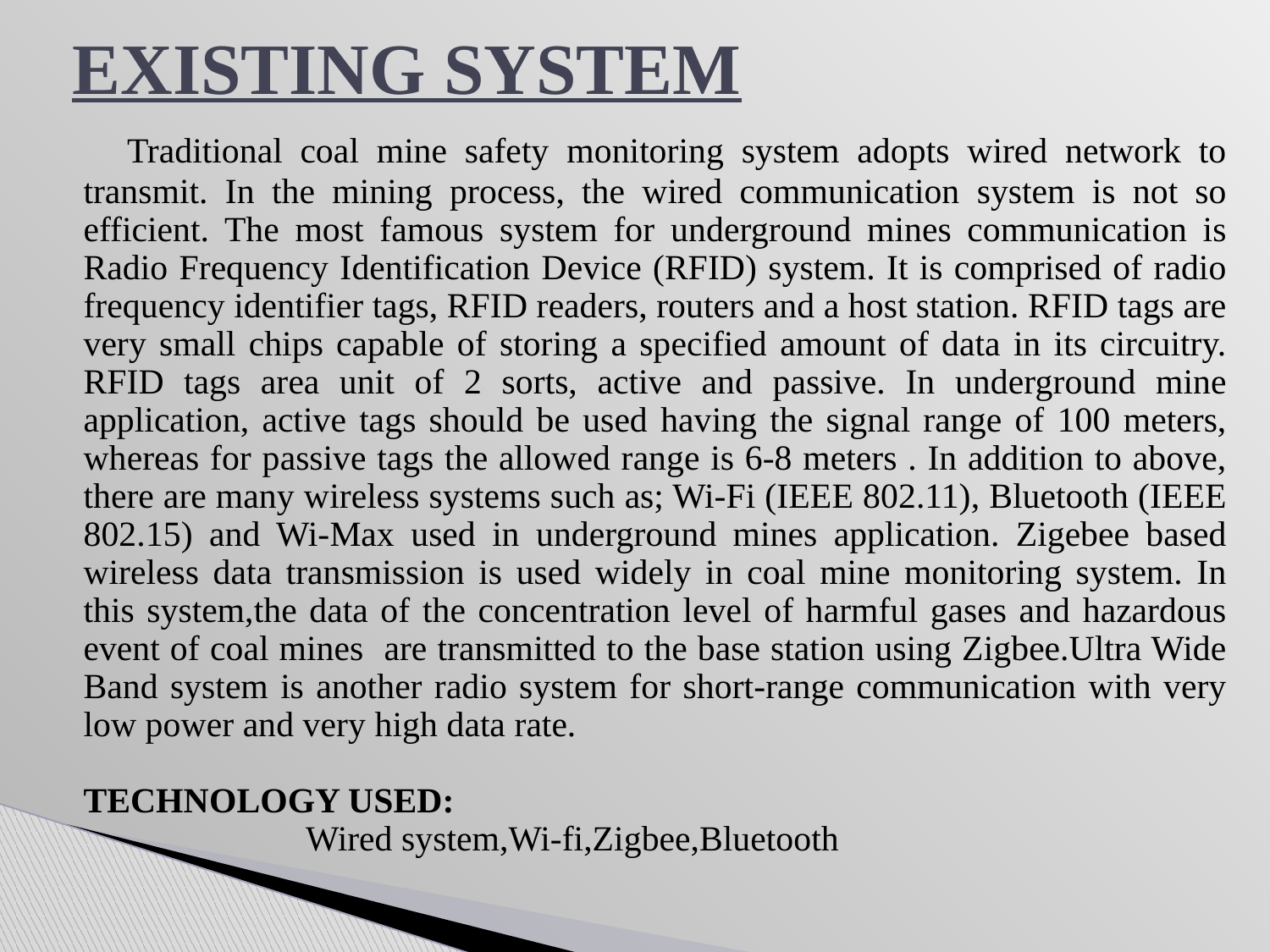

# EXISTING SYSTEM
   	 Traditional coal mine safety monitoring system adopts wired network to transmit. In the mining process, the wired communication system is not so efficient. The most famous system for underground mines communication is Radio Frequency Identification Device (RFID) system. It is comprised of radio frequency identifier tags, RFID readers, routers and a host station. RFID tags are very small chips capable of storing a specified amount of data in its circuitry. RFID tags area unit of 2 sorts, active and passive. In underground mine application, active tags should be used having the signal range of 100 meters, whereas for passive tags the allowed range is 6-8 meters . In addition to above, there are many wireless systems such as; Wi-Fi (IEEE 802.11), Bluetooth (IEEE 802.15) and Wi-Max used in underground mines application. Zigebee based wireless data transmission is used widely in coal mine monitoring system. In this system,the data of the concentration level of harmful gases and hazardous event of coal mines  are transmitted to the base station using Zigbee.Ultra Wide Band system is another radio system for short-range communication with very low power and very high data rate.

    TECHNOLOGY USED:
                             Wired system,Wi-fi,Zigbee,Bluetooth